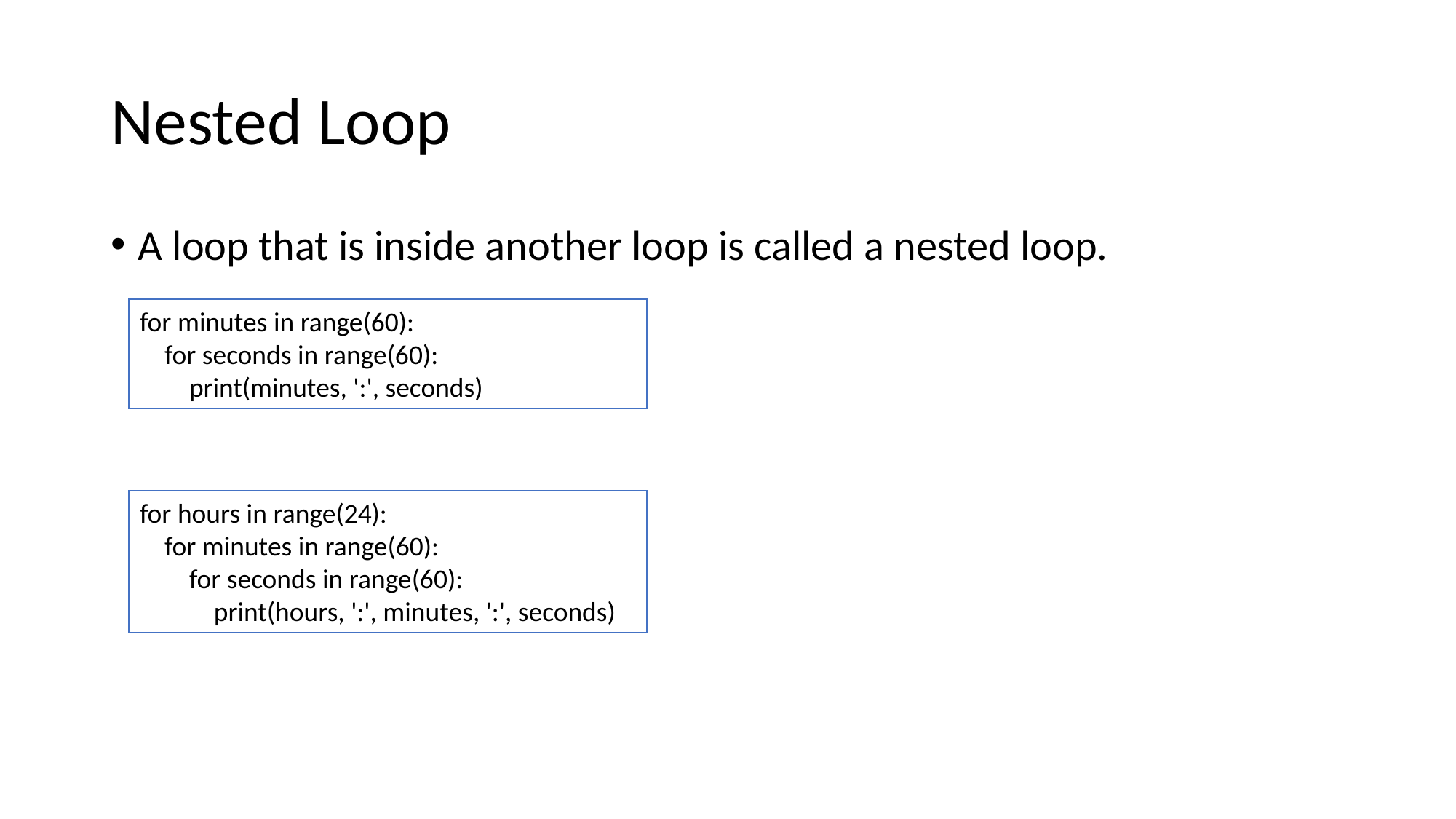

# Nested Loop
A loop that is inside another loop is called a nested loop.
for minutes in range(60):
    for seconds in range(60):
        print(minutes, ':', seconds)
for hours in range(24):
    for minutes in range(60):
        for seconds in range(60):
            print(hours, ':', minutes, ':', seconds)